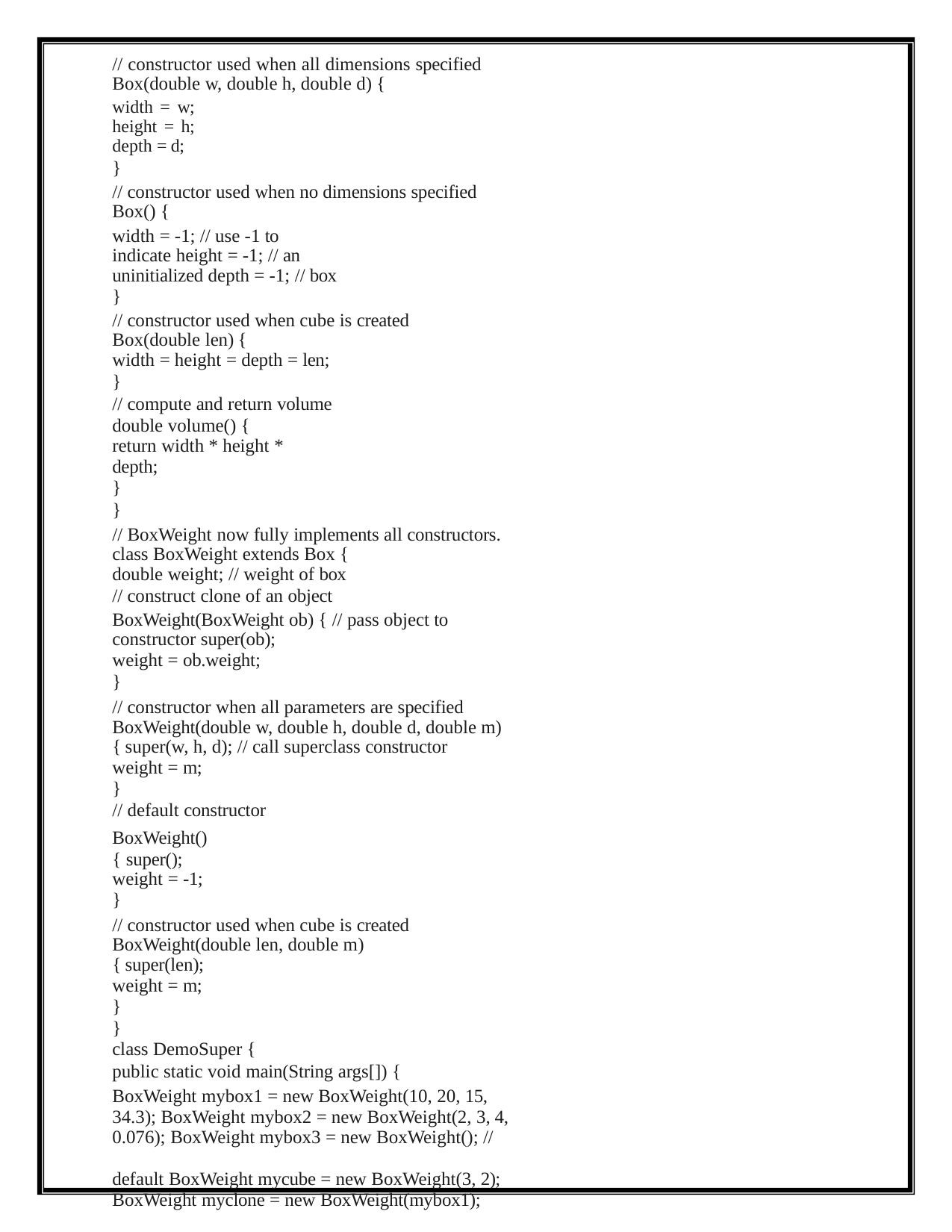

// constructor used when all dimensions specified Box(double w, double h, double d) {
width = w; height = h; depth = d;
}
// constructor used when no dimensions specified Box() {
width = -1; // use -1 to indicate height = -1; // an uninitialized depth = -1; // box
}
// constructor used when cube is created Box(double len) {
width = height = depth = len;
}
// compute and return volume double volume() {
return width * height * depth;
}
}
// BoxWeight now fully implements all constructors. class BoxWeight extends Box {
double weight; // weight of box
// construct clone of an object
BoxWeight(BoxWeight ob) { // pass object to constructor super(ob);
weight = ob.weight;
}
// constructor when all parameters are specified BoxWeight(double w, double h, double d, double m) { super(w, h, d); // call superclass constructor
weight = m;
}
// default constructor
BoxWeight()
{ super(); weight = -1;
}
// constructor used when cube is created BoxWeight(double len, double m) { super(len);
weight = m;
}
}
class DemoSuper {
public static void main(String args[]) {
BoxWeight mybox1 = new BoxWeight(10, 20, 15, 34.3); BoxWeight mybox2 = new BoxWeight(2, 3, 4, 0.076); BoxWeight mybox3 = new BoxWeight(); //
default BoxWeight mycube = new BoxWeight(3, 2); BoxWeight myclone = new BoxWeight(mybox1);